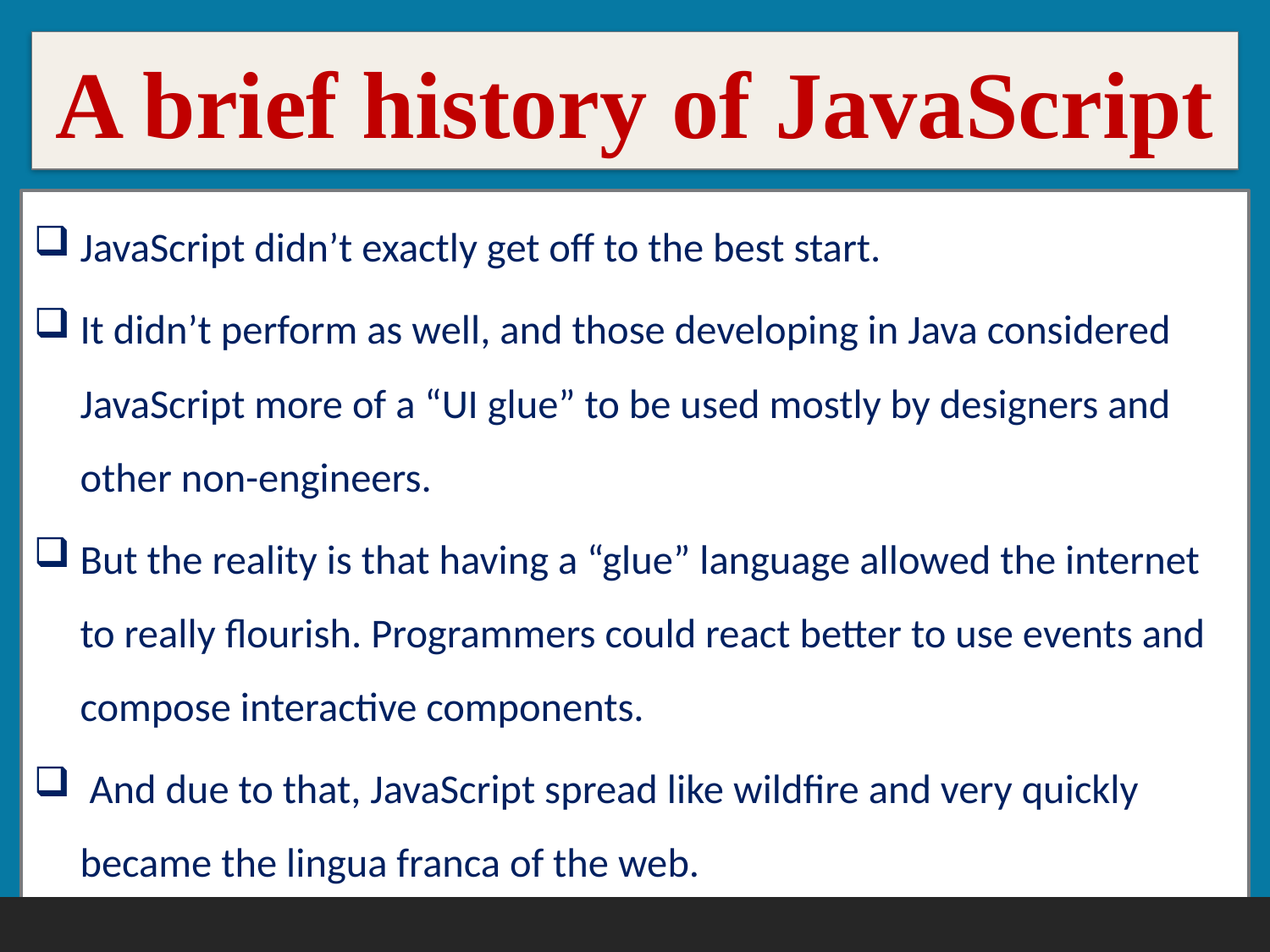

# A brief history of JavaScript
JavaScript didn’t exactly get off to the best start.
It didn’t perform as well, and those developing in Java considered JavaScript more of a “UI glue” to be used mostly by designers and other non-engineers.
But the reality is that having a “glue” language allowed the internet to really flourish. Programmers could react better to use events and compose interactive components.
 And due to that, JavaScript spread like wildfire and very quickly became the lingua franca of the web.